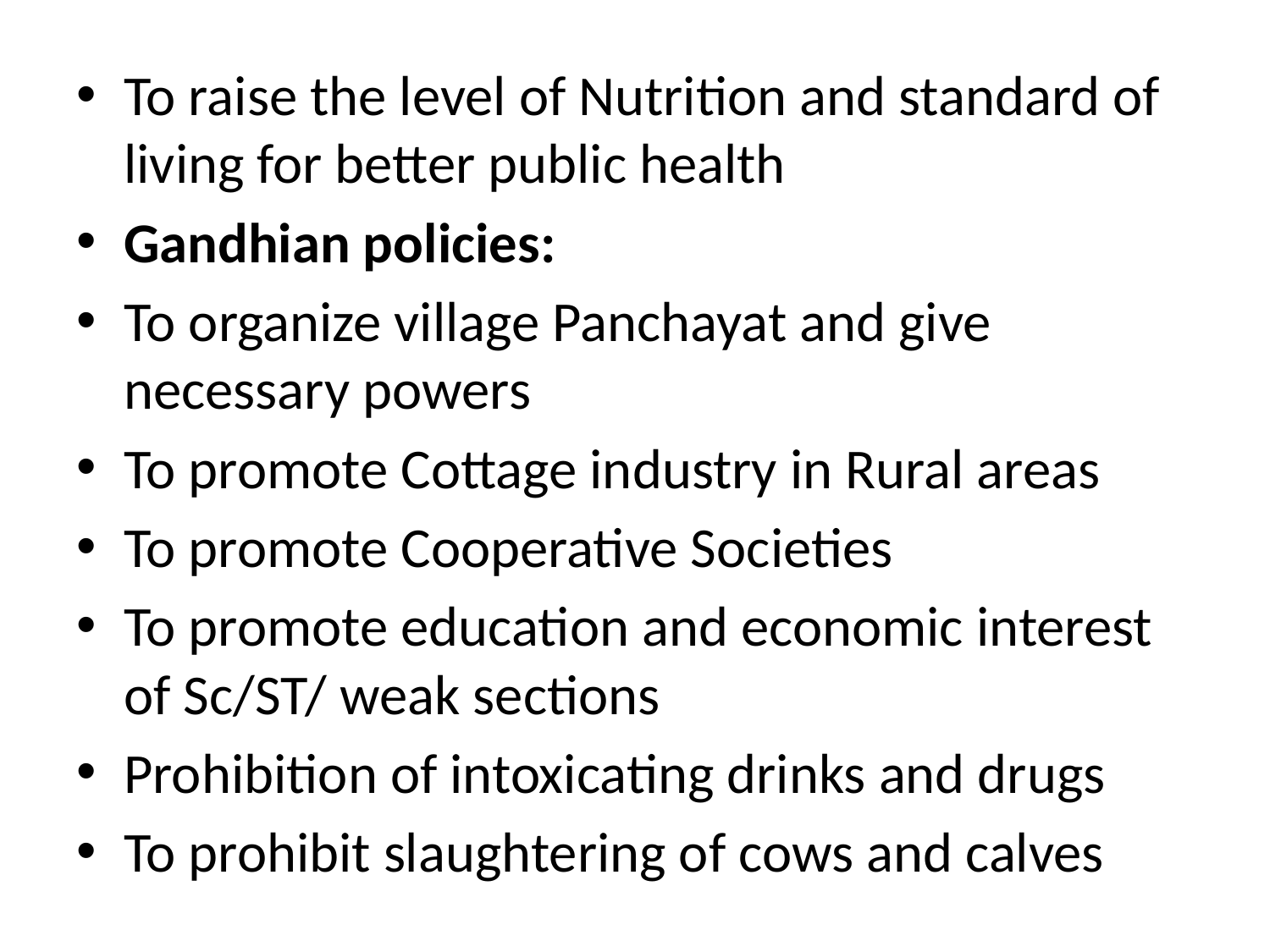

To raise the level of Nutrition and standard of living for better public health
Gandhian policies:
To organize village Panchayat and give necessary powers
To promote Cottage industry in Rural areas
To promote Cooperative Societies
To promote education and economic interest of Sc/ST/ weak sections
Prohibition of intoxicating drinks and drugs
To prohibit slaughtering of cows and calves